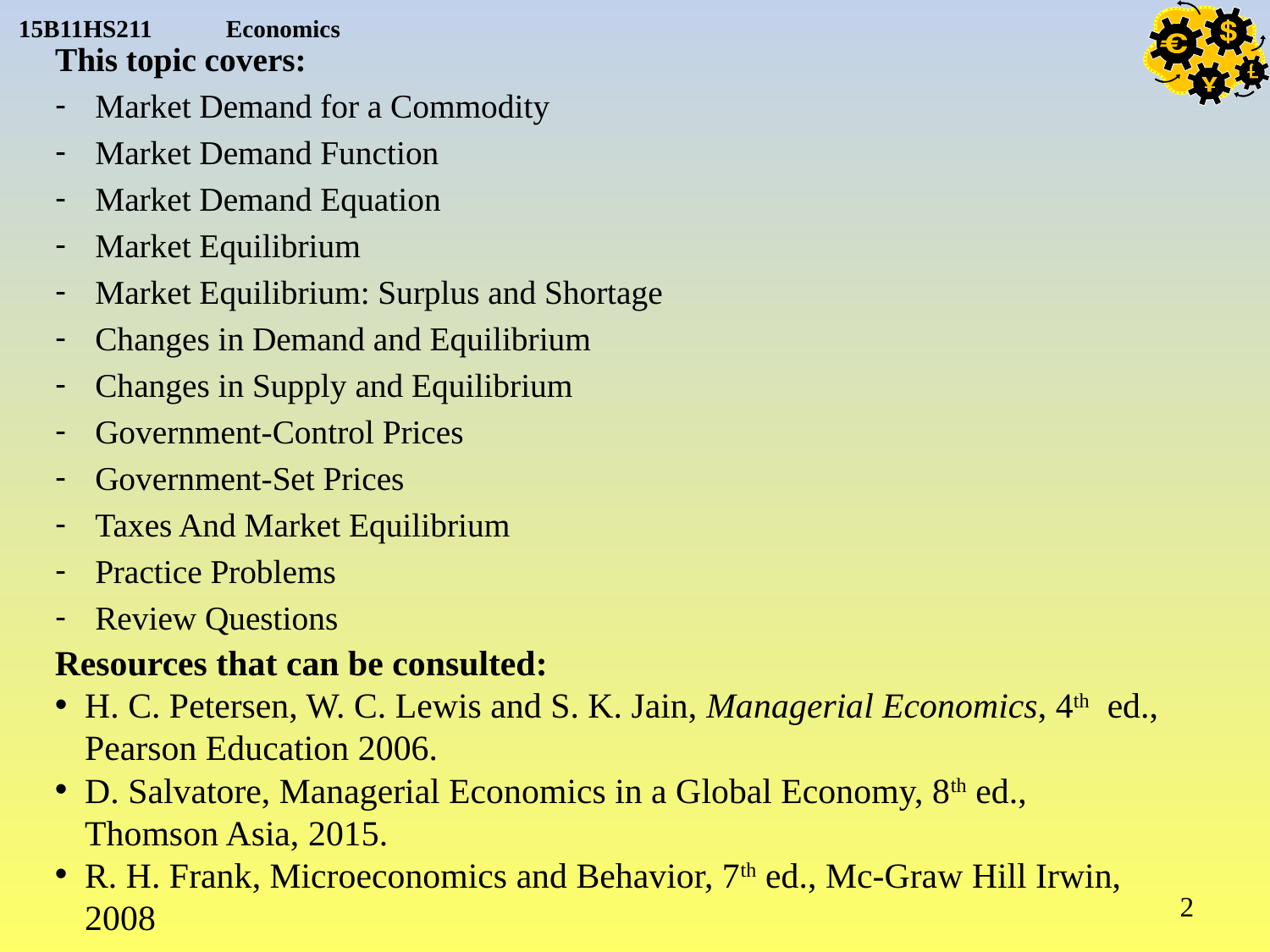

This topic covers:
Market Demand for a Commodity
Market Demand Function
Market Demand Equation
Market Equilibrium
Market Equilibrium: Surplus and Shortage
Changes in Demand and Equilibrium
Changes in Supply and Equilibrium
Government-Control Prices
Government-Set Prices
Taxes And Market Equilibrium
Practice Problems
Review Questions

Resources that can be consulted:
H. C. Petersen, W. C. Lewis and S. K. Jain, Managerial Economics, 4th  ed., Pearson Education 2006.
D. Salvatore, Managerial Economics in a Global Economy, 8th ed., Thomson Asia, 2015.
R. H. Frank, Microeconomics and Behavior, 7th ed., Mc-Graw Hill Irwin, 2008

2